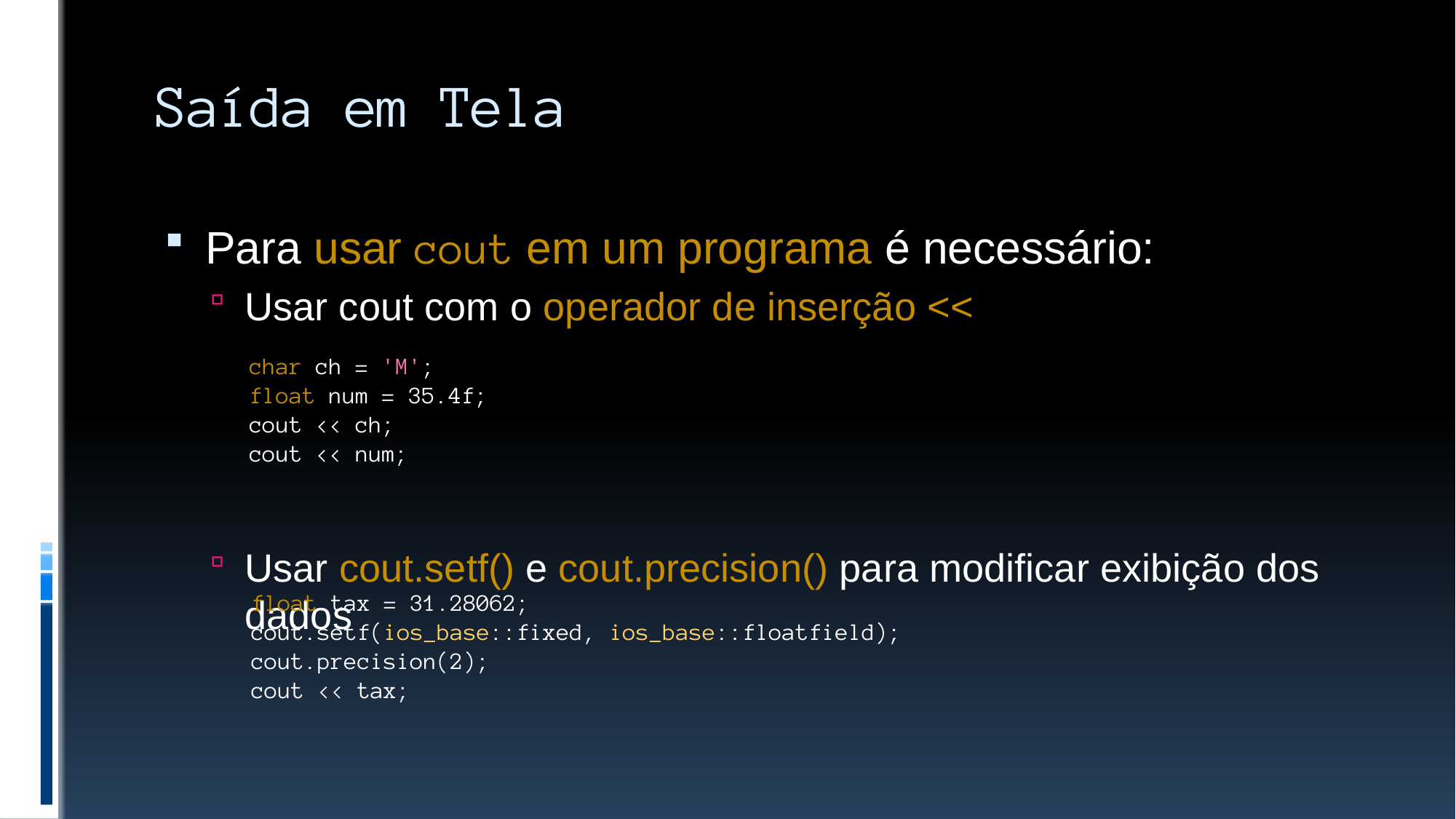

# Saída em Tela
Para usar cout em um programa é necessário:
Usar cout com o operador de inserção <<

Usar cout.setf() e cout.precision() para modificar exibição dos dados

char ch = 'M';
float num = 35.4f;
cout << ch;
cout << num;
float tax = 31.28062;
cout.setf(ios_base::fixed, ios_base::floatfield);
cout.precision(2);
cout << tax;